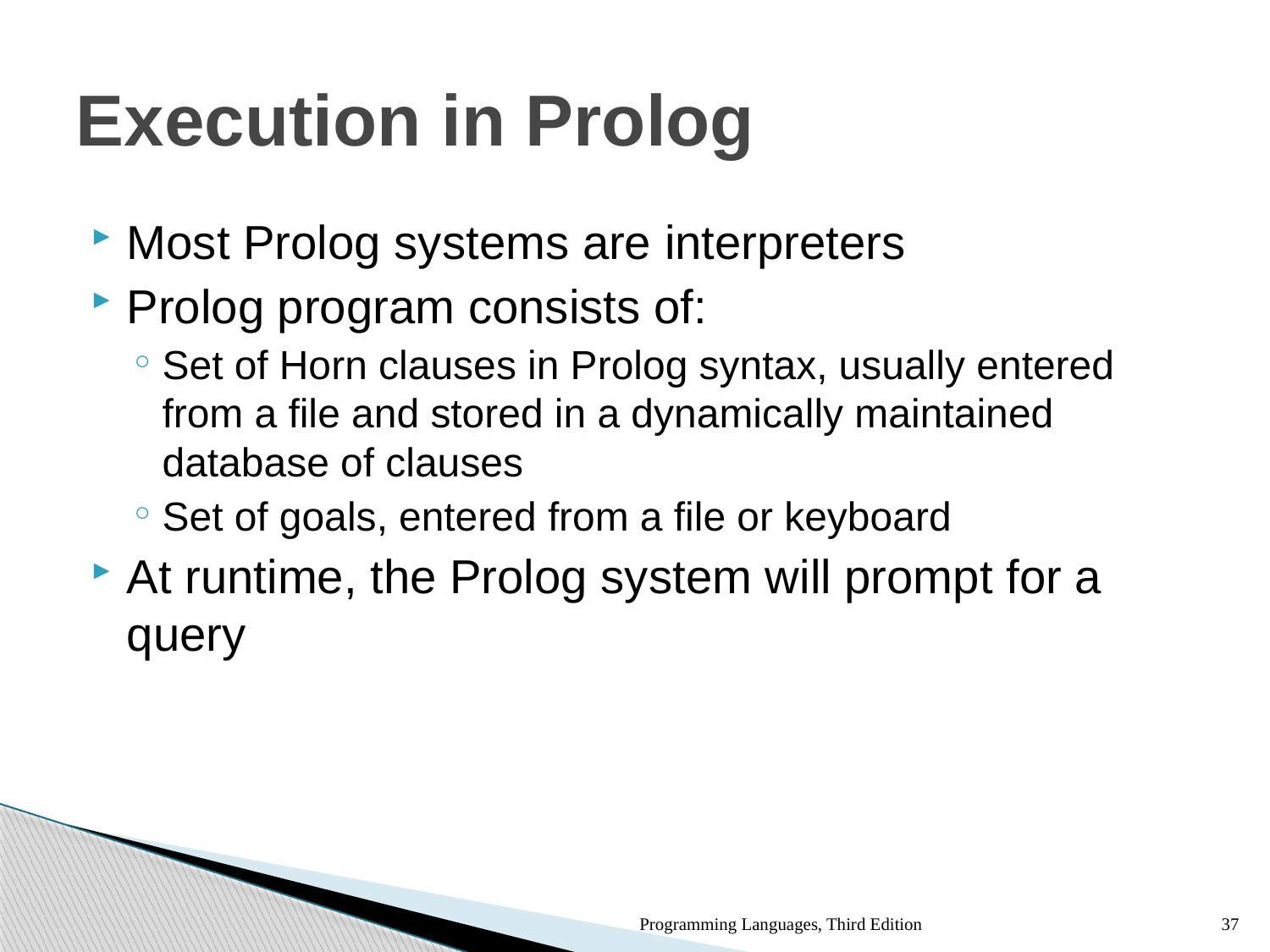

# Execution in Prolog
Most Prolog systems are interpreters
Prolog program consists of:
Set of Horn clauses in Prolog syntax, usually entered from a file and stored in a dynamically maintained database of clauses
Set of goals, entered from a file or keyboard
At runtime, the Prolog system will prompt for a query
Programming Languages, Third Edition
37